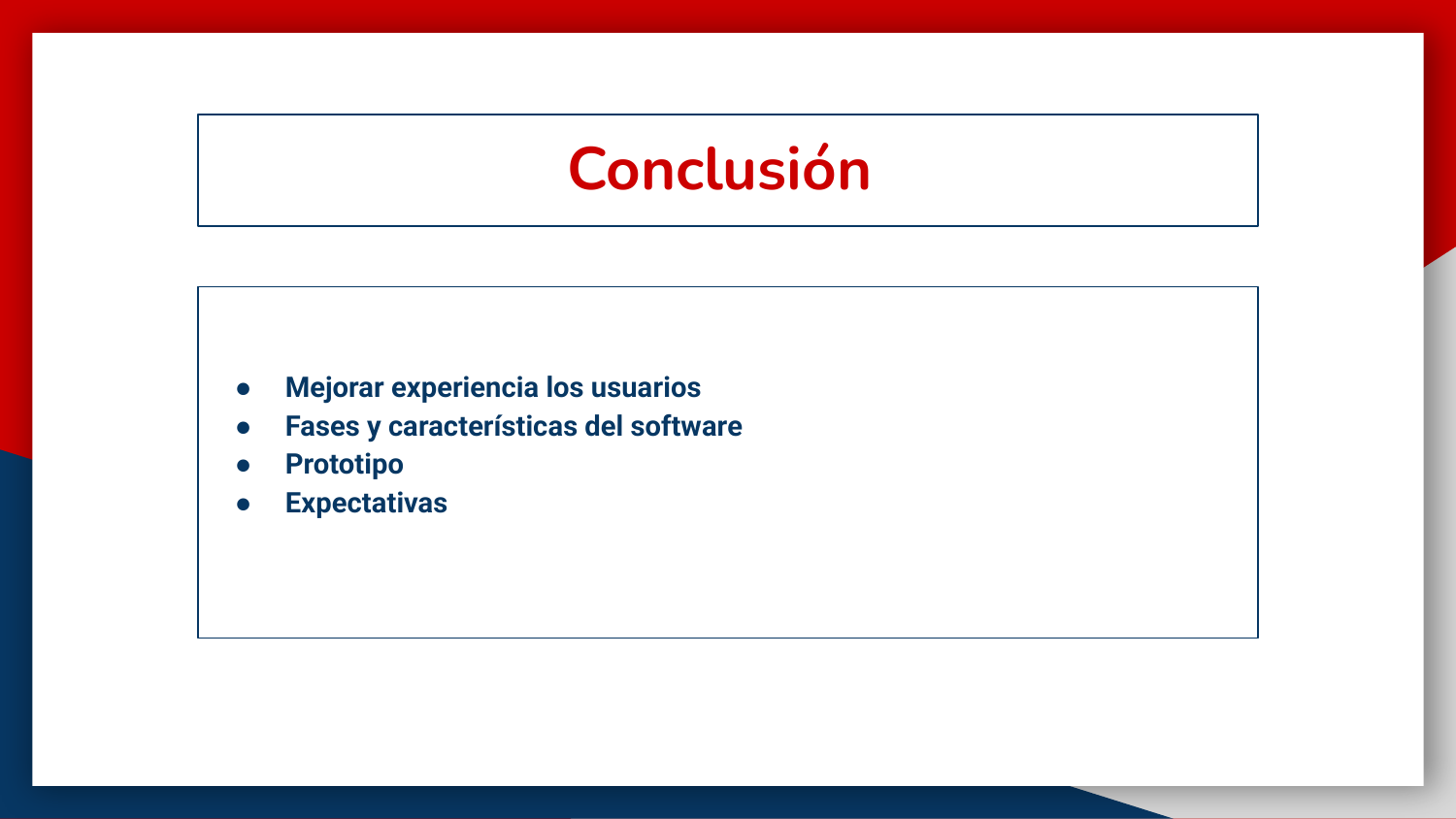

# Conclusión

Mejorar experiencia los usuarios
Fases y características del software
Prototipo
Expectativas